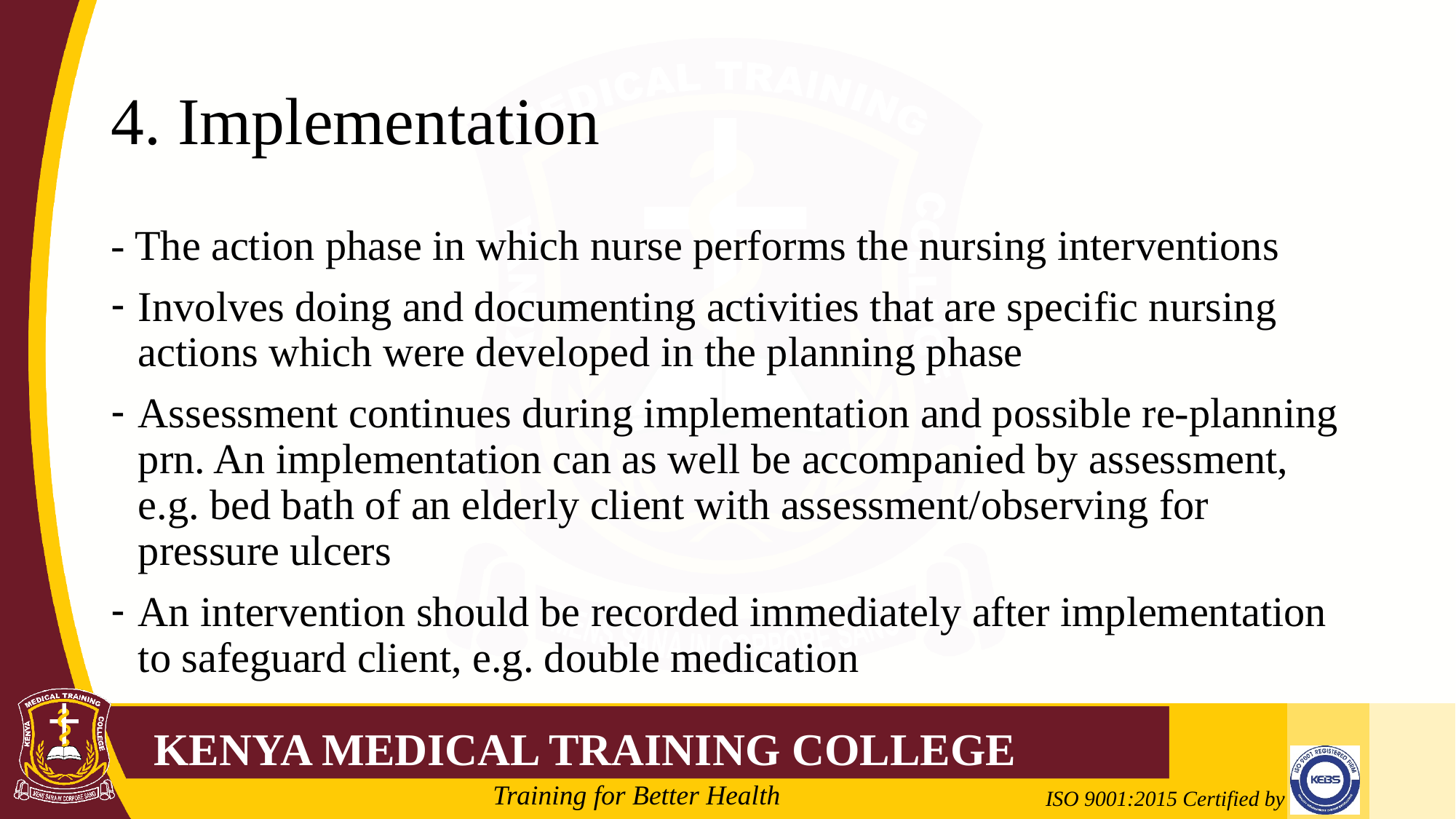

# 4. Implementation
- The action phase in which nurse performs the nursing interventions
Involves doing and documenting activities that are specific nursing actions which were developed in the planning phase
Assessment continues during implementation and possible re-planning prn. An implementation can as well be accompanied by assessment, e.g. bed bath of an elderly client with assessment/observing for pressure ulcers
An intervention should be recorded immediately after implementation to safeguard client, e.g. double medication